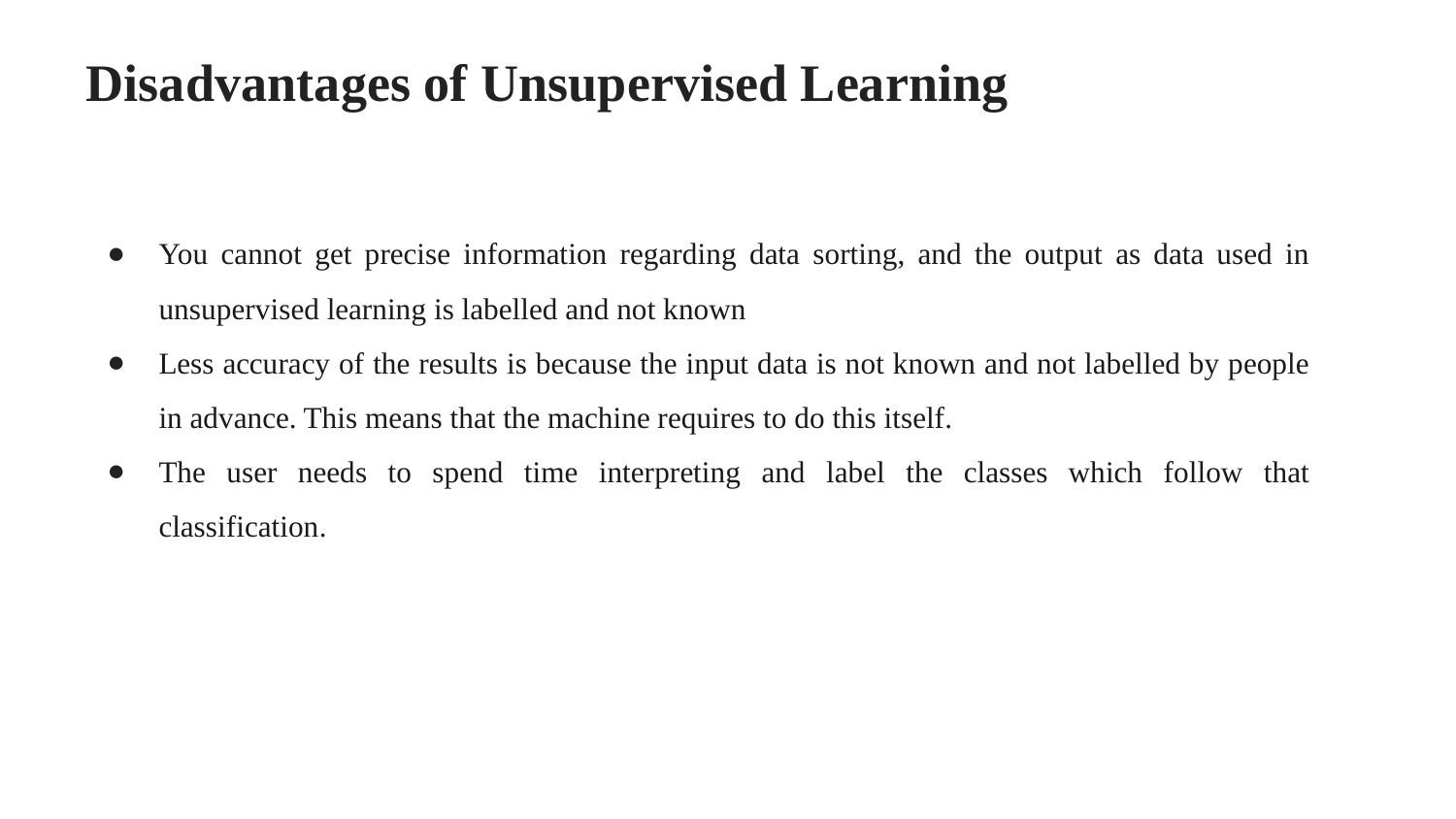

Disadvantages of Unsupervised Learning
You cannot get precise information regarding data sorting, and the output as data used in unsupervised learning is labelled and not known
Less accuracy of the results is because the input data is not known and not labelled by people in advance. This means that the machine requires to do this itself.
The user needs to spend time interpreting and label the classes which follow that classification.